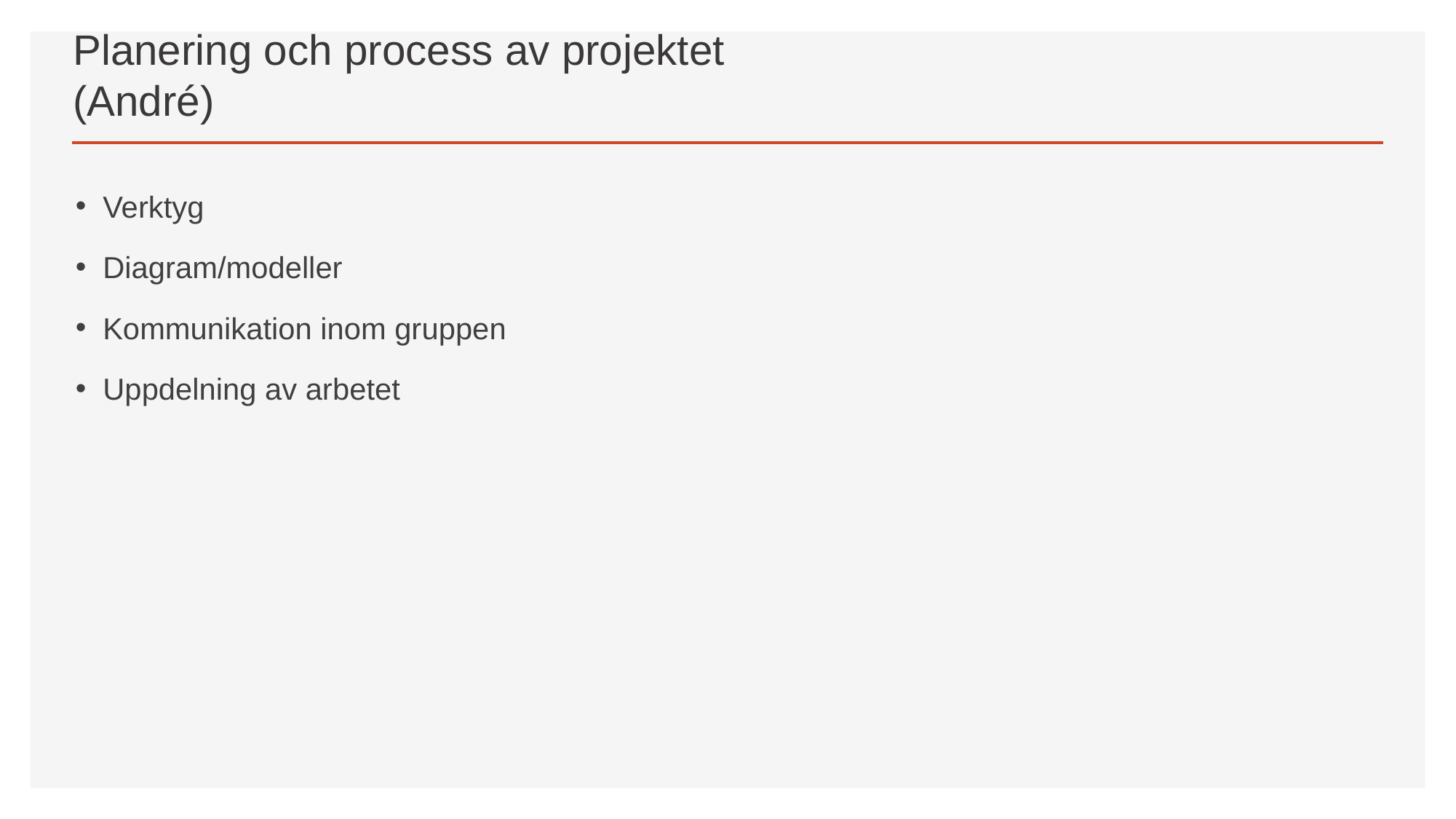

# Planering och process av projektet (André)
Verktyg
Diagram/modeller
Kommunikation inom gruppen
Uppdelning av arbetet